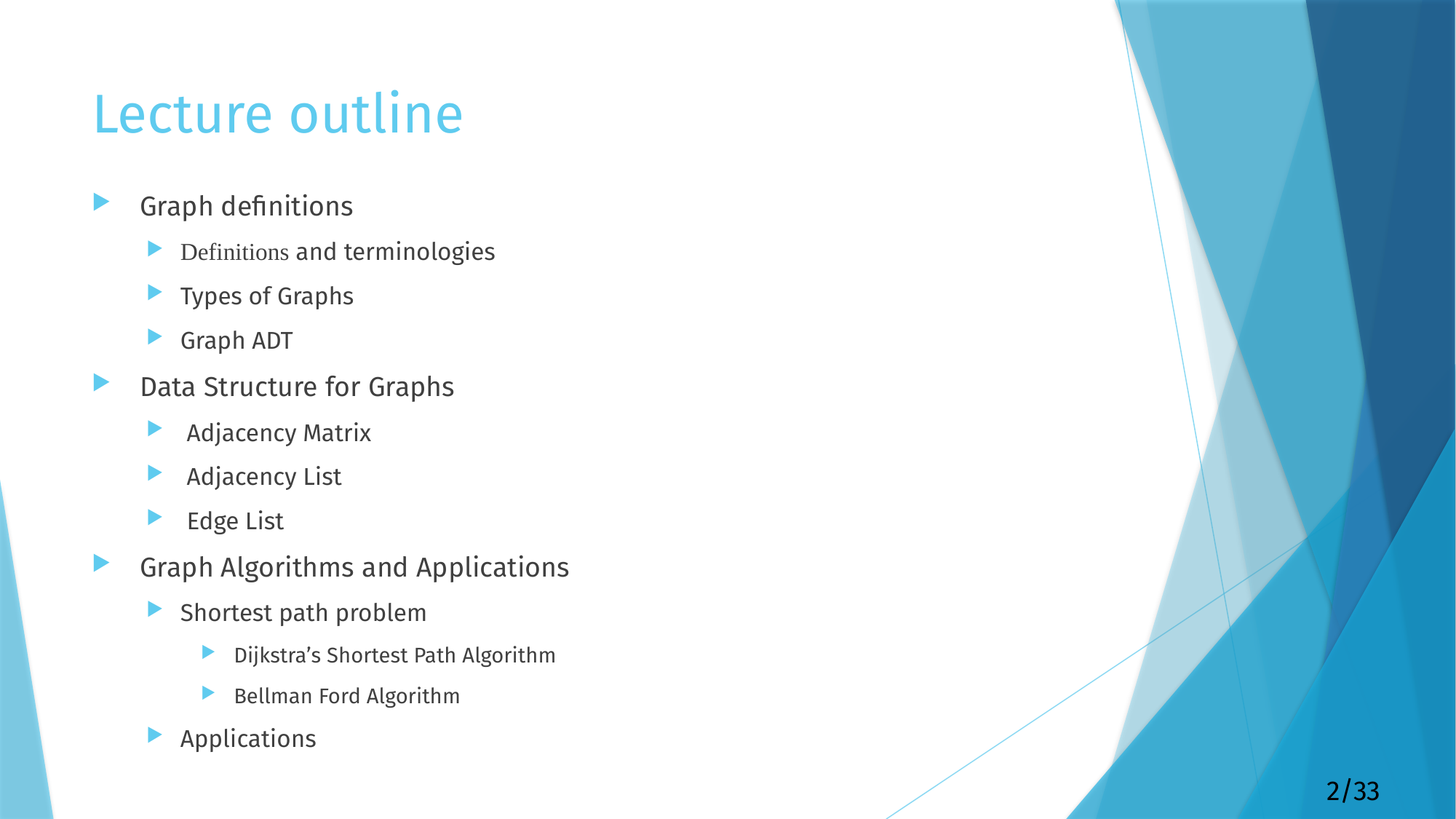

# Lecture outline
 Graph definitions
Definitions and terminologies
Types of Graphs
Graph ADT
 Data Structure for Graphs
 Adjacency Matrix
 Adjacency List
 Edge List
 Graph Algorithms and Applications
Shortest path problem
 Dijkstra’s Shortest Path Algorithm
 Bellman Ford Algorithm
Applications

2/33